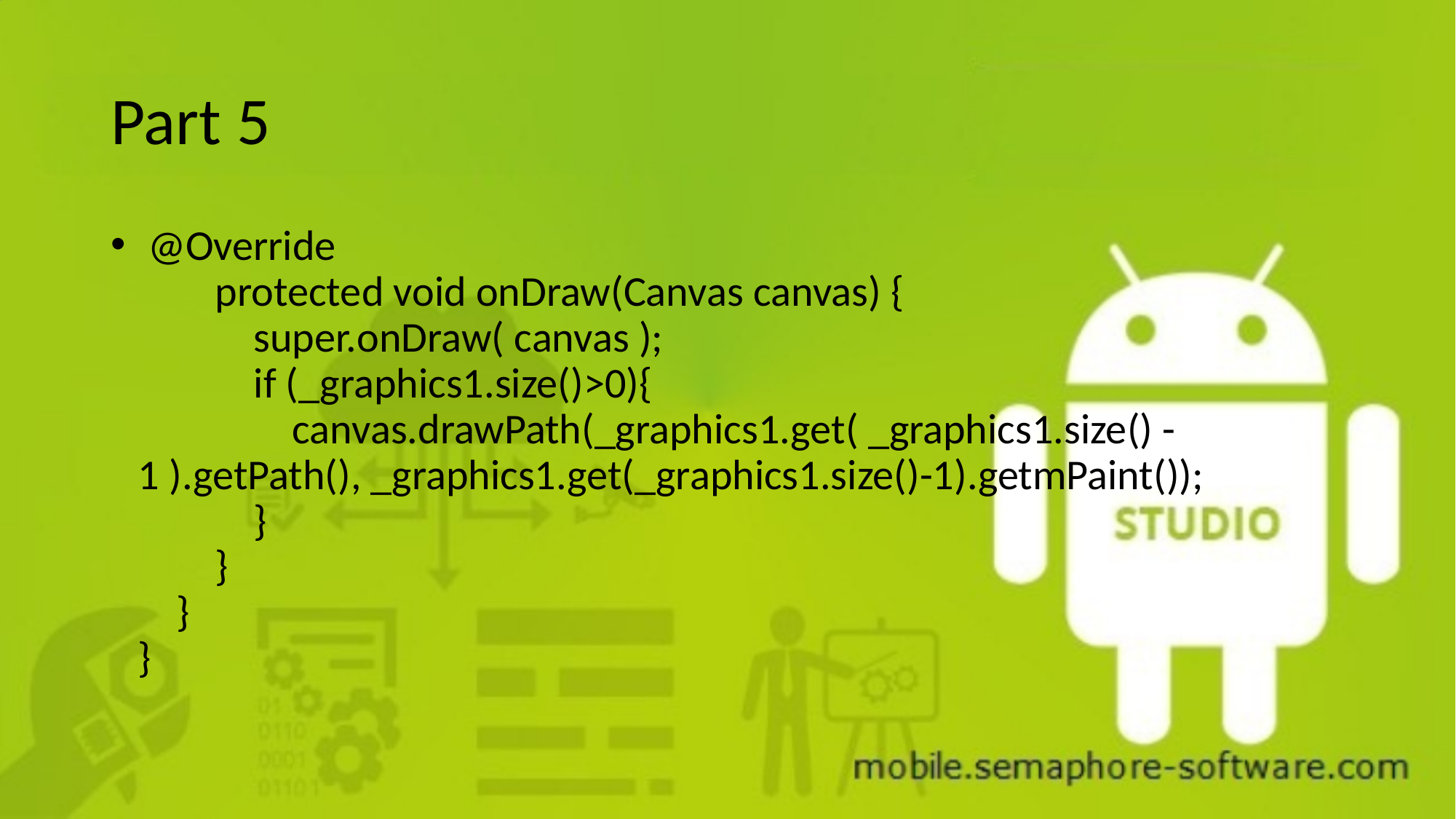

# Part 5
 @Override
        protected void onDraw(Canvas canvas) {
            super.onDraw( canvas );
            if (_graphics1.size()>0){
                canvas.drawPath(_graphics1.get( _graphics1.size() - 1 ).getPath(), _graphics1.get(_graphics1.size()-1).getmPaint());
            }
        }
    }
}